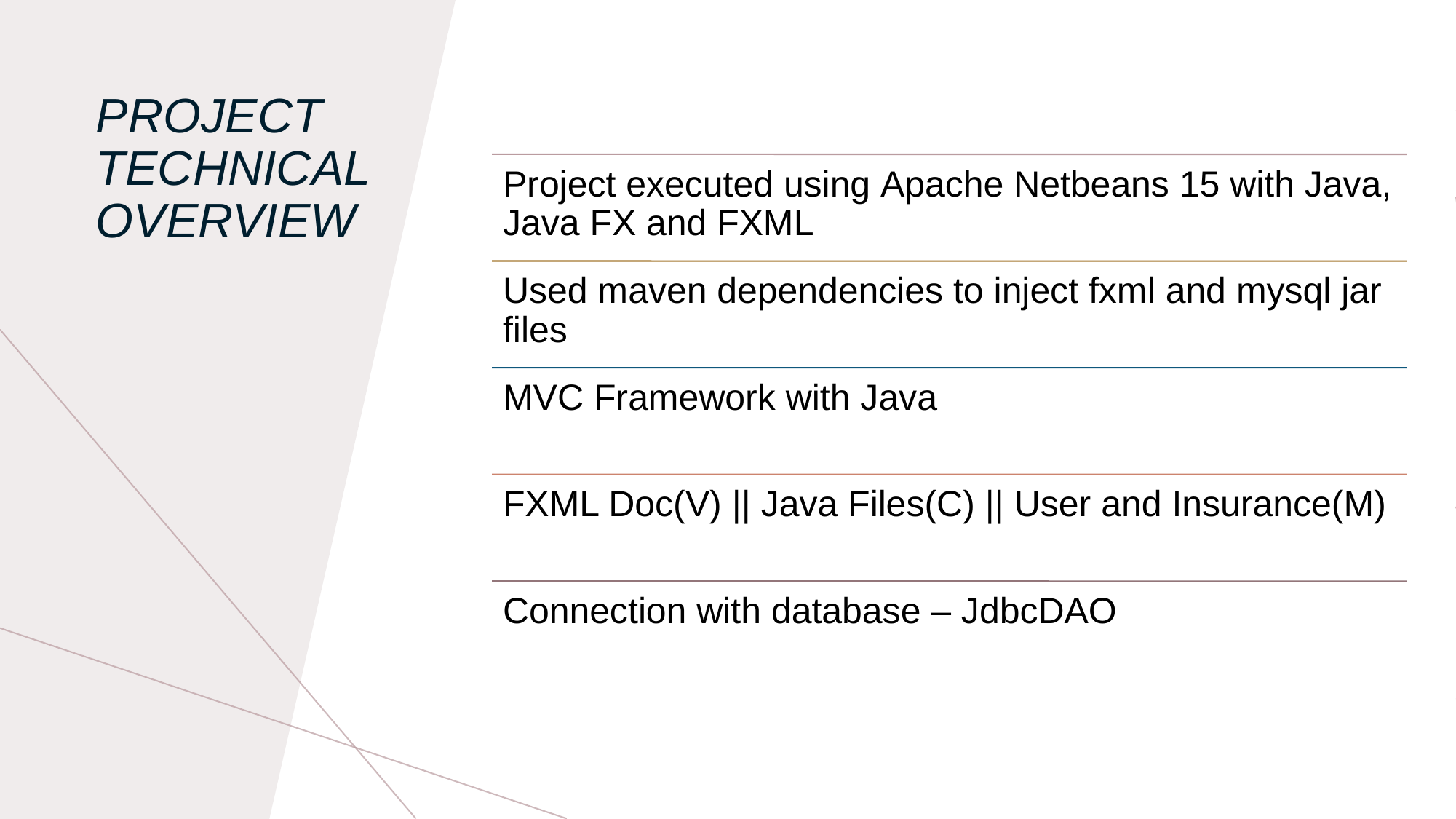

# Project Technical overview
Project executed using Apache Netbeans 15 with Java, Java FX and FXML
Used maven dependencies to inject fxml and mysql jar files
MVC Framework with Java
FXML Doc(V) || Java Files(C) || User and Insurance(M)
Connection with database – JdbcDAO